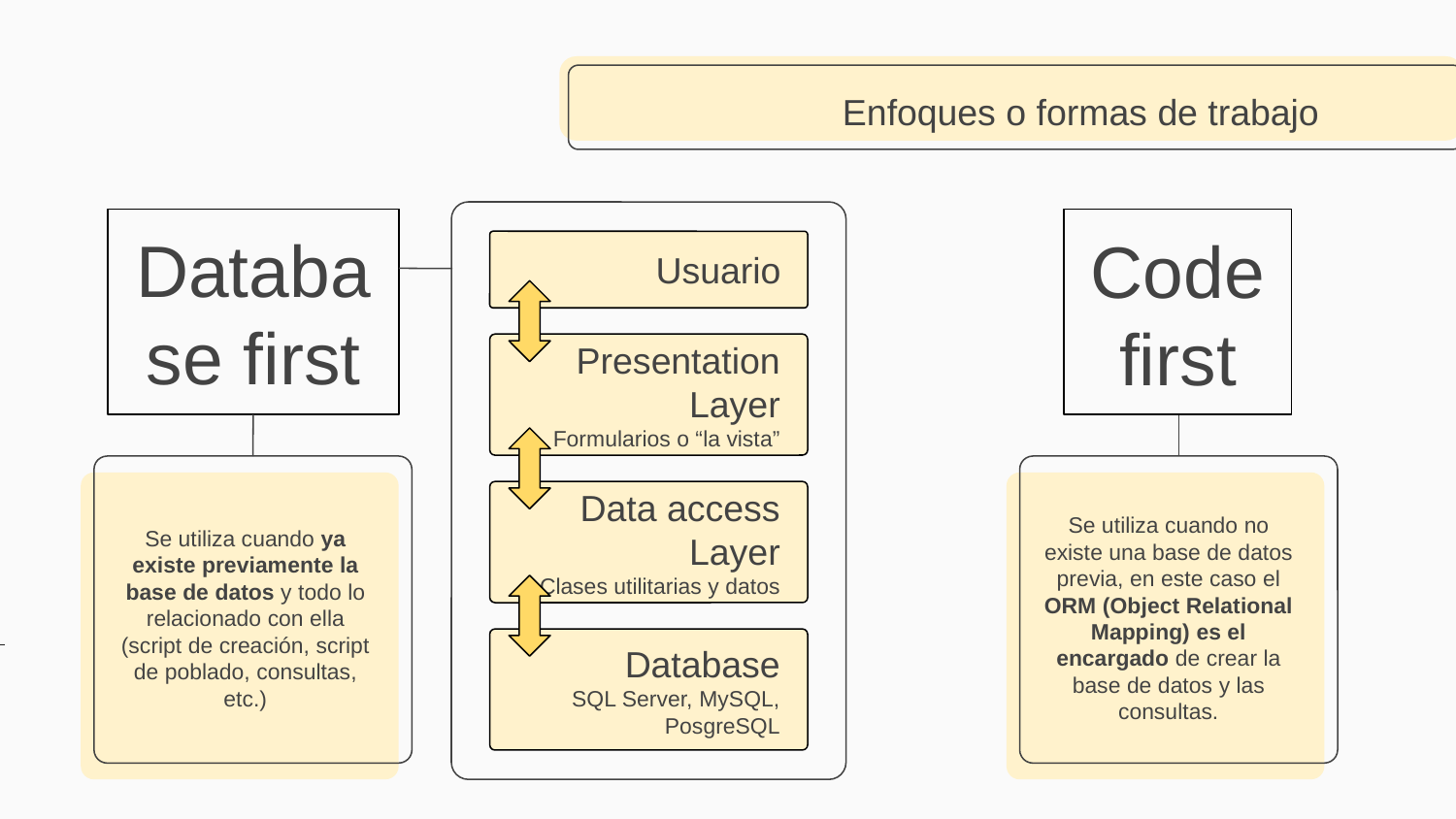

Enfoques o formas de trabajo

Code first
# Database first

Usuario

Presentation Layer
Formularios o “la vista”

Data access Layer
Clases utilitarias y datos
Se utiliza cuando ya existe previamente la base de datos y todo lo relacionado con ella (script de creación, script de poblado, consultas, etc.)
Se utiliza cuando no existe una base de datos previa, en este caso el ORM (Object Relational Mapping) es el encargado de crear la base de datos y las consultas.

Database
SQL Server, MySQL, PosgreSQL